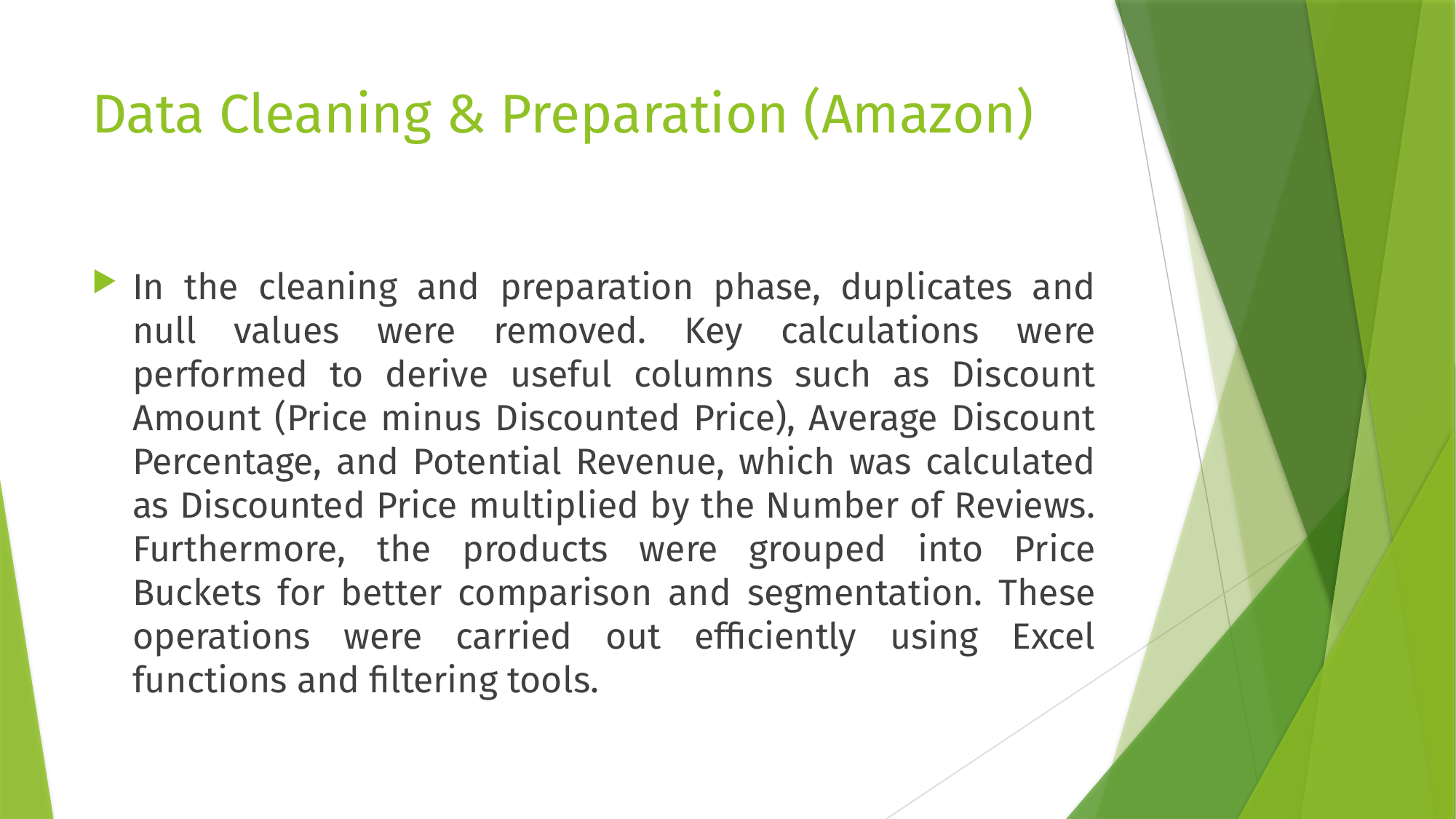

# Data Cleaning & Preparation (Amazon)
In the cleaning and preparation phase, duplicates and null values were removed. Key calculations were performed to derive useful columns such as Discount Amount (Price minus Discounted Price), Average Discount Percentage, and Potential Revenue, which was calculated as Discounted Price multiplied by the Number of Reviews. Furthermore, the products were grouped into Price Buckets for better comparison and segmentation. These operations were carried out efficiently using Excel functions and filtering tools.